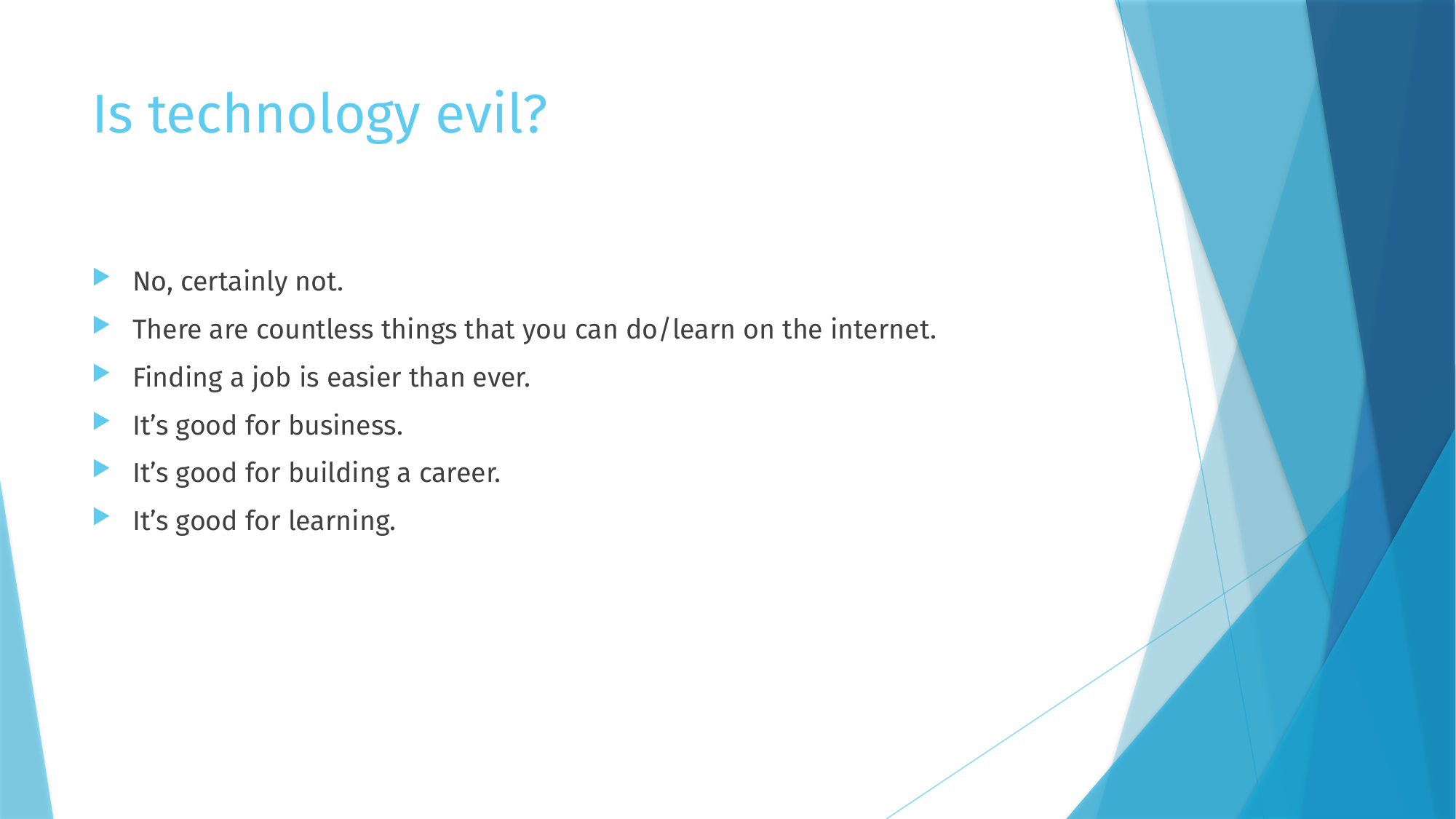

# Is technology evil?
No, certainly not.
There are countless things that you can do/learn on the internet.
Finding a job is easier than ever.
It’s good for business.
It’s good for building a career.
It’s good for learning.